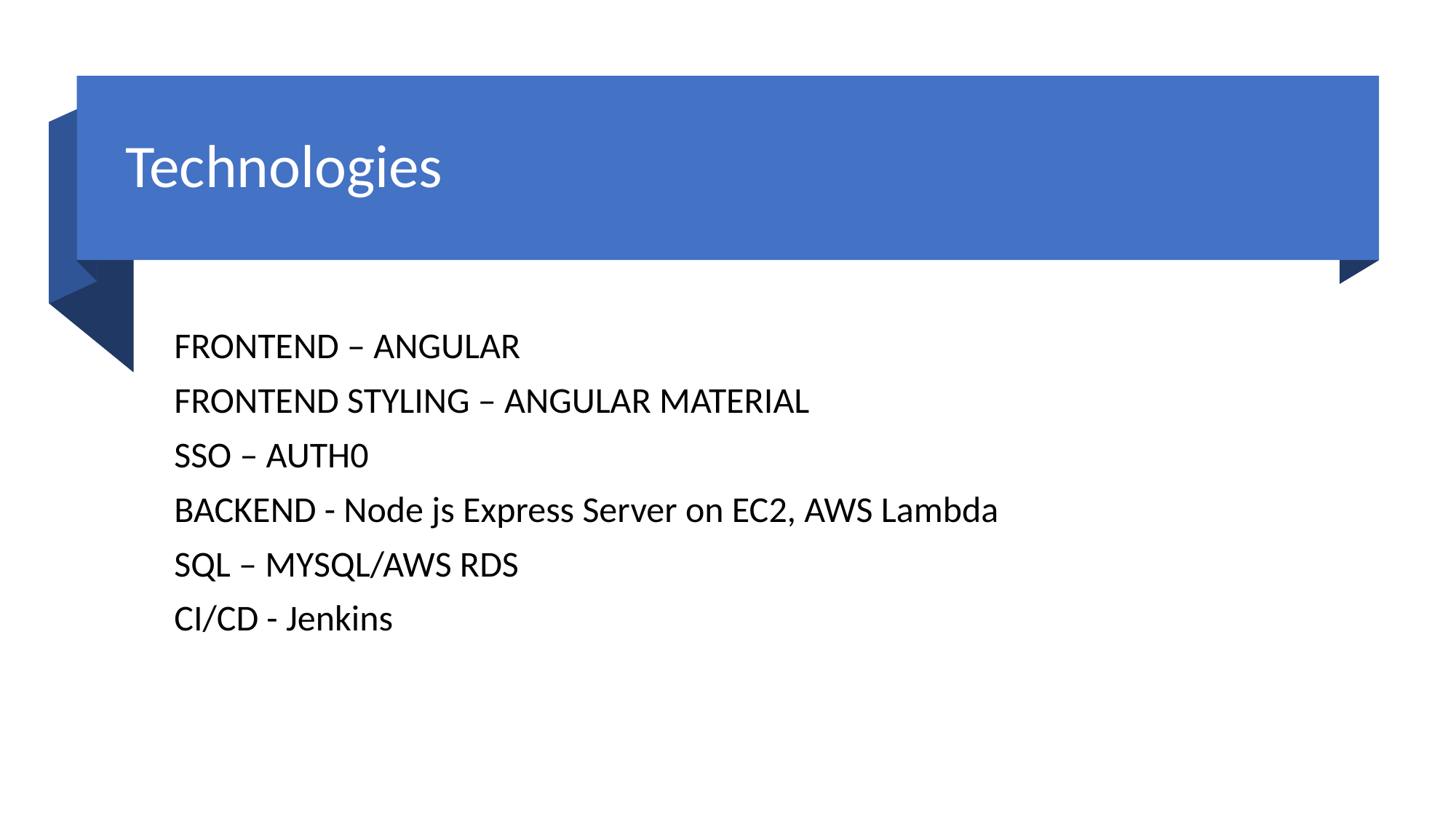

# Technologies

FRONTEND – ANGULAR
FRONTEND STYLING – ANGULAR MATERIAL
SSO – AUTH0
BACKEND - Node js Express Server on EC2, AWS Lambda
SQL – MYSQL/AWS RDS
CI/CD - Jenkins